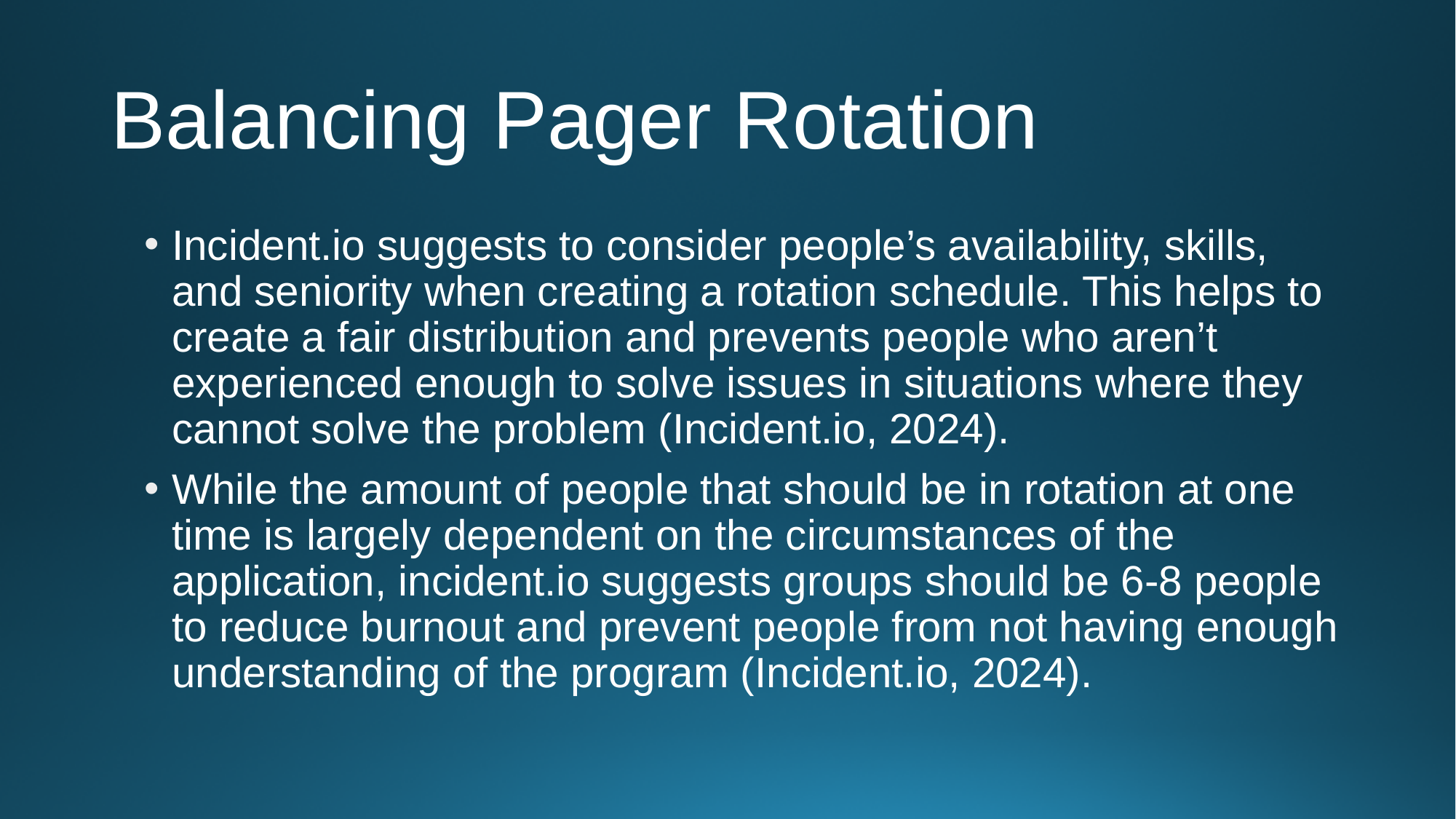

# Balancing Pager Rotation
Incident.io suggests to consider people’s availability, skills, and seniority when creating a rotation schedule. This helps to create a fair distribution and prevents people who aren’t experienced enough to solve issues in situations where they cannot solve the problem (Incident.io, 2024).
While the amount of people that should be in rotation at one time is largely dependent on the circumstances of the application, incident.io suggests groups should be 6-8 people to reduce burnout and prevent people from not having enough understanding of the program (Incident.io, 2024).